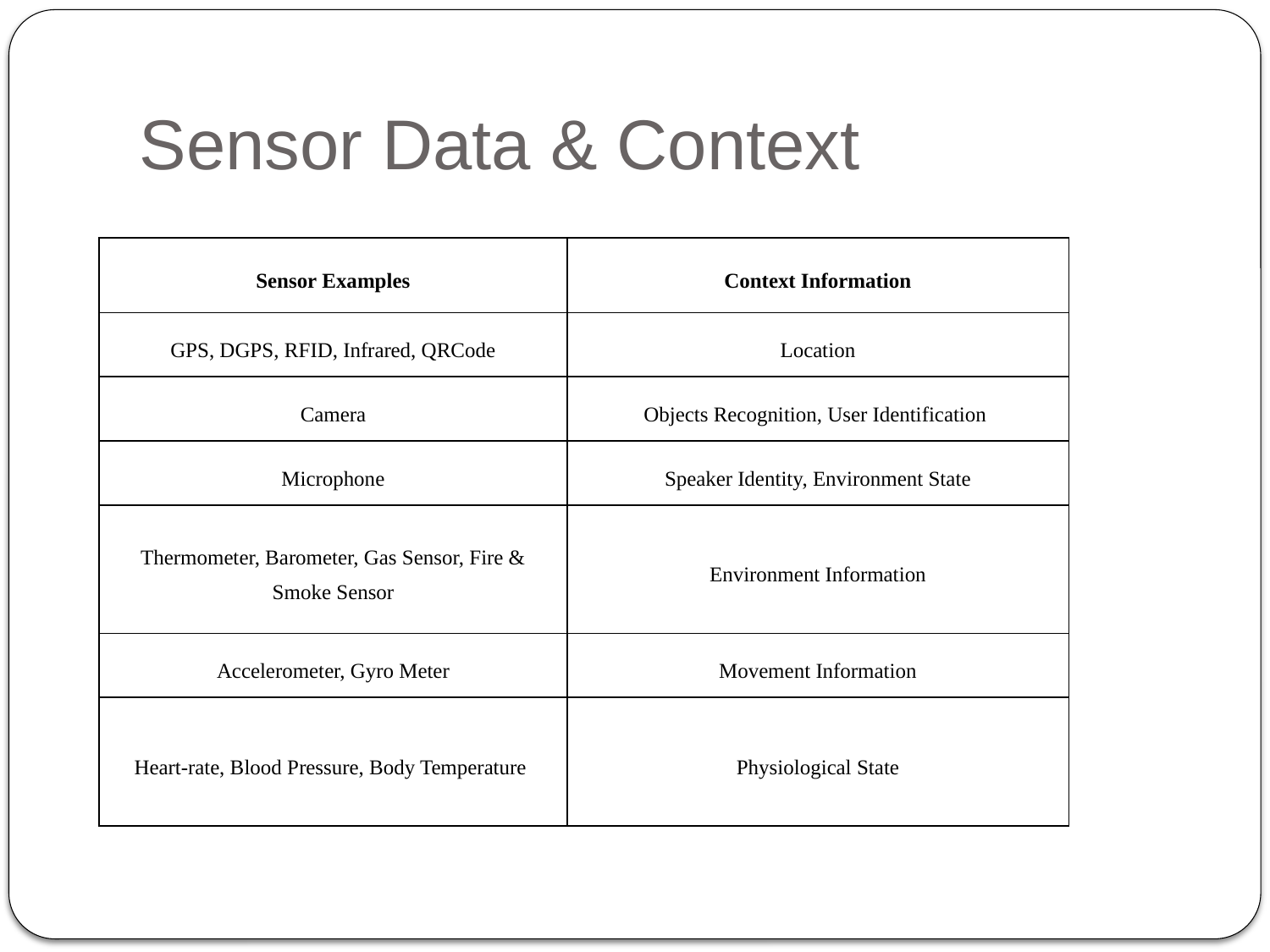

# Sensor Data & Context

| Sensor Examples | Context Information |
| --- | --- |
| GPS, DGPS, RFID, Infrared, QRCode | Location |
| Camera | Objects Recognition, User Identification |
| Microphone | Speaker Identity, Environment State |
| Thermometer, Barometer, Gas Sensor, Fire & Smoke Sensor | Environment Information |
| Accelerometer, Gyro Meter | Movement Information |
| Heart-rate, Blood Pressure, Body Temperature | Physiological State |